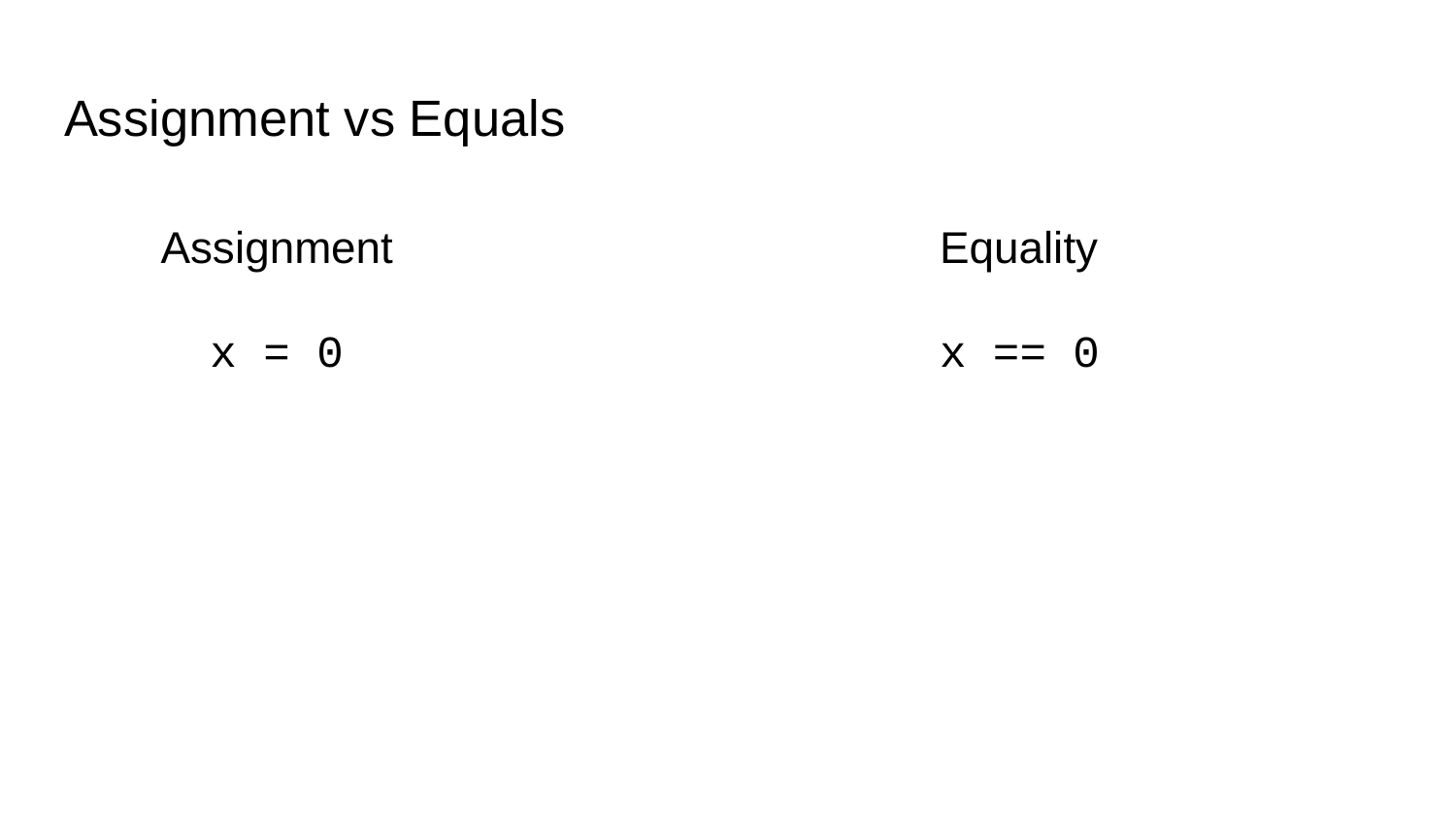

# Assignment vs Equals
Assignment
Equality
x = 0
x == 0